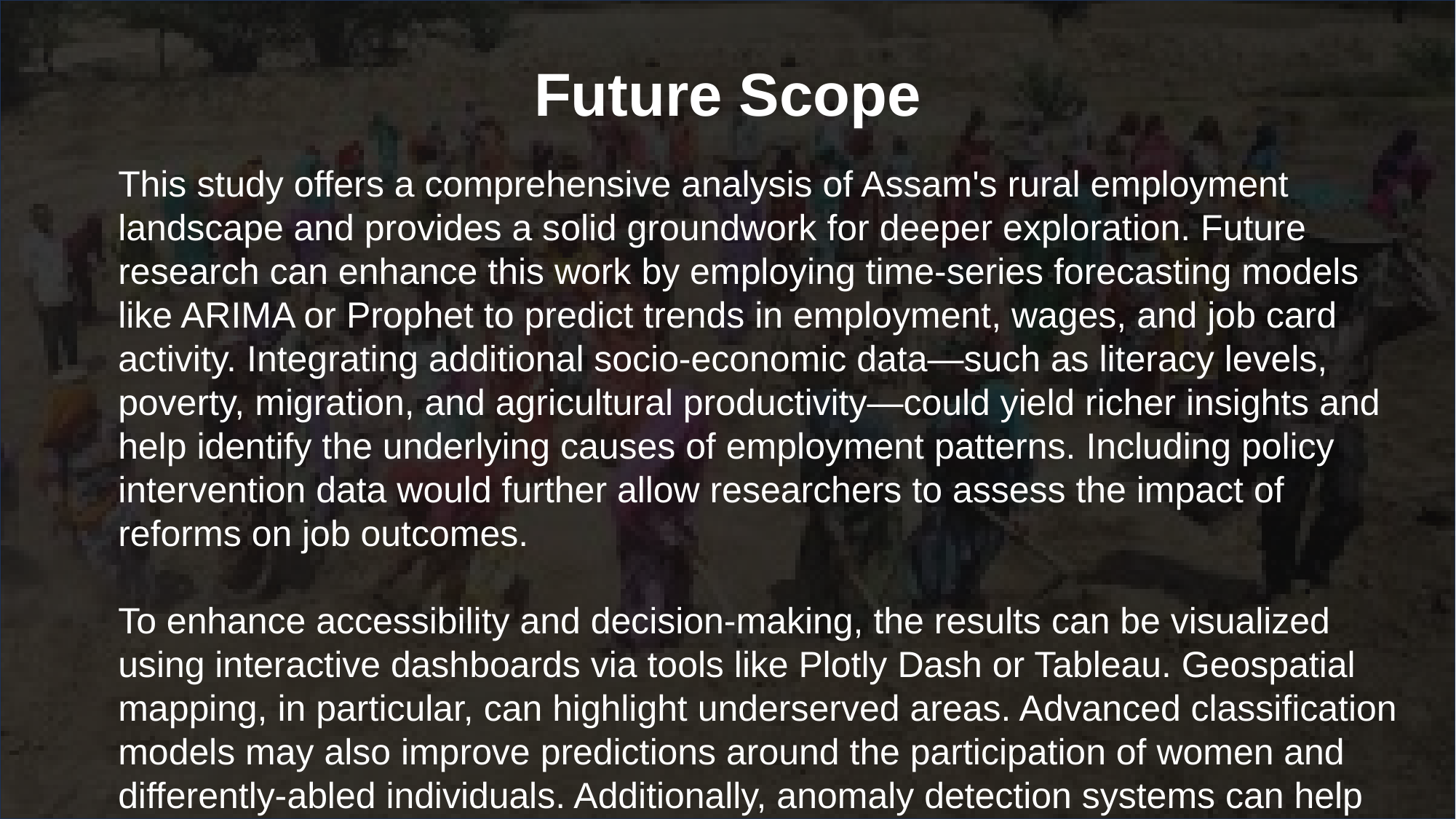

# Future Scope
This study offers a comprehensive analysis of Assam's rural employment landscape and provides a solid groundwork for deeper exploration. Future research can enhance this work by employing time-series forecasting models like ARIMA or Prophet to predict trends in employment, wages, and job card activity. Integrating additional socio-economic data—such as literacy levels, poverty, migration, and agricultural productivity—could yield richer insights and help identify the underlying causes of employment patterns. Including policy intervention data would further allow researchers to assess the impact of reforms on job outcomes.

To enhance accessibility and decision-making, the results can be visualized using interactive dashboards via tools like Plotly Dash or Tableau. Geospatial mapping, in particular, can highlight underserved areas. Advanced classification models may also improve predictions around the participation of women and differently-abled individuals. Additionally, anomaly detection systems can help maintain data integrity. Expanding this study to neighboring states would support comparative analysis and uncover regional best practices, making this project a stepping stone toward smarter, scalable rural employment monitoring systems.